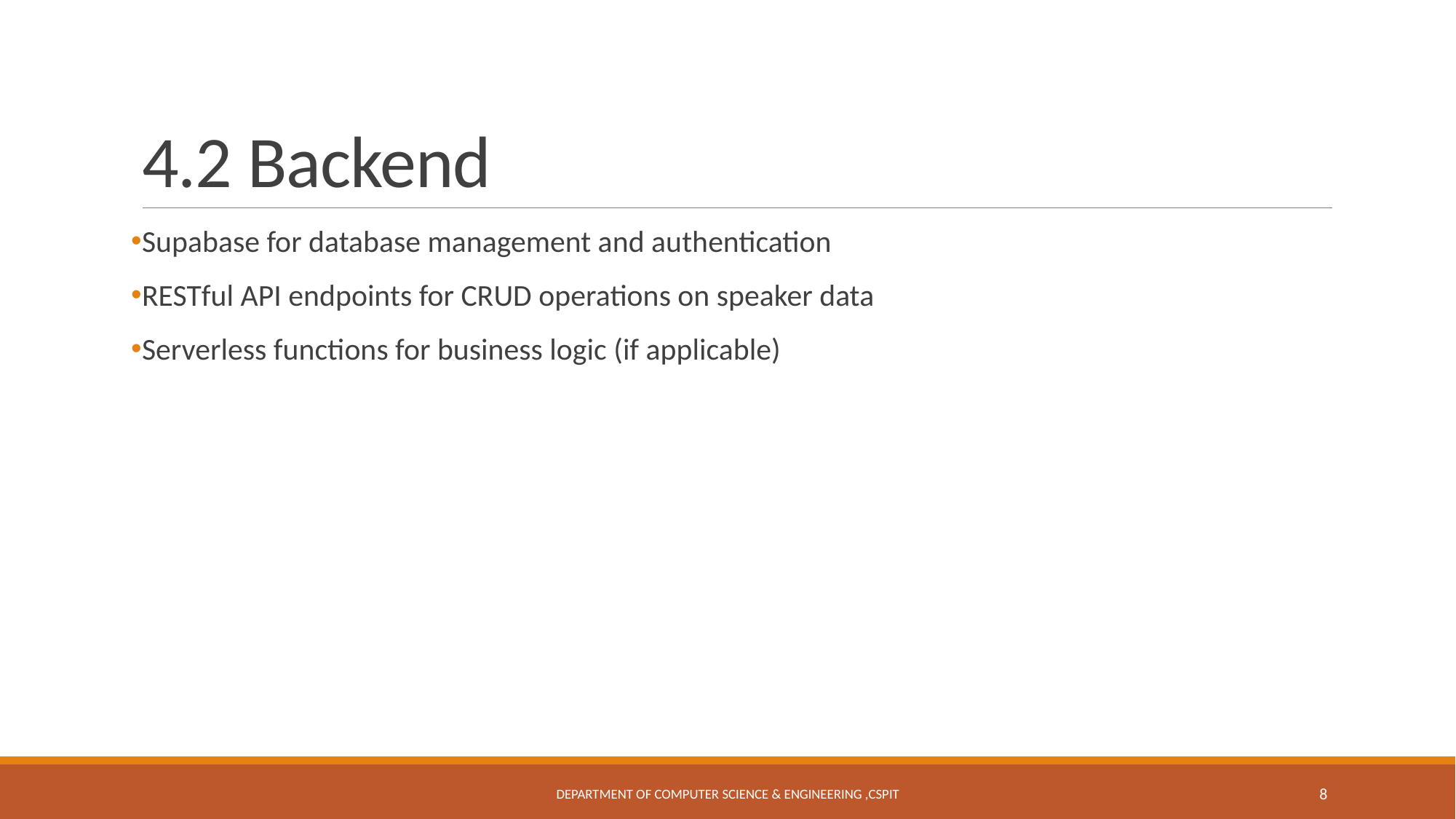

# 4.2 Backend
Supabase for database management and authentication
RESTful API endpoints for CRUD operations on speaker data
Serverless functions for business logic (if applicable)
Department of Computer Science & Engineering ,CSPIT
8